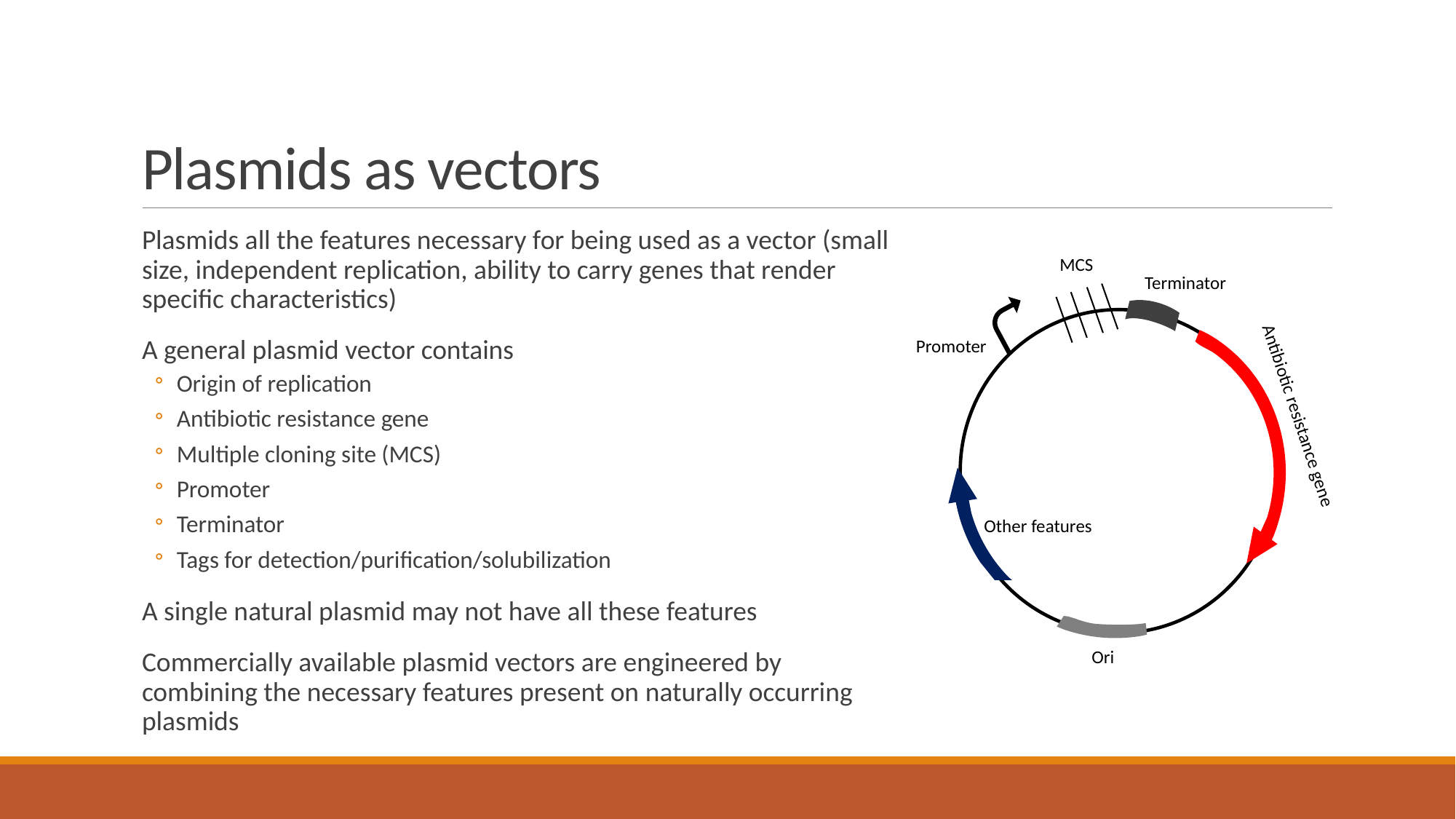

# Plasmids as vectors
Plasmids all the features necessary for being used as a vector (small size, independent replication, ability to carry genes that render specific characteristics)
A general plasmid vector contains
Origin of replication
Antibiotic resistance gene
Multiple cloning site (MCS)
Promoter
Terminator
Tags for detection/purification/solubilization
A single natural plasmid may not have all these features
Commercially available plasmid vectors are engineered by combining the necessary features present on naturally occurring plasmids
MCS
Terminator

Promoter
Antibiotic resistance gene
Other features
Ori